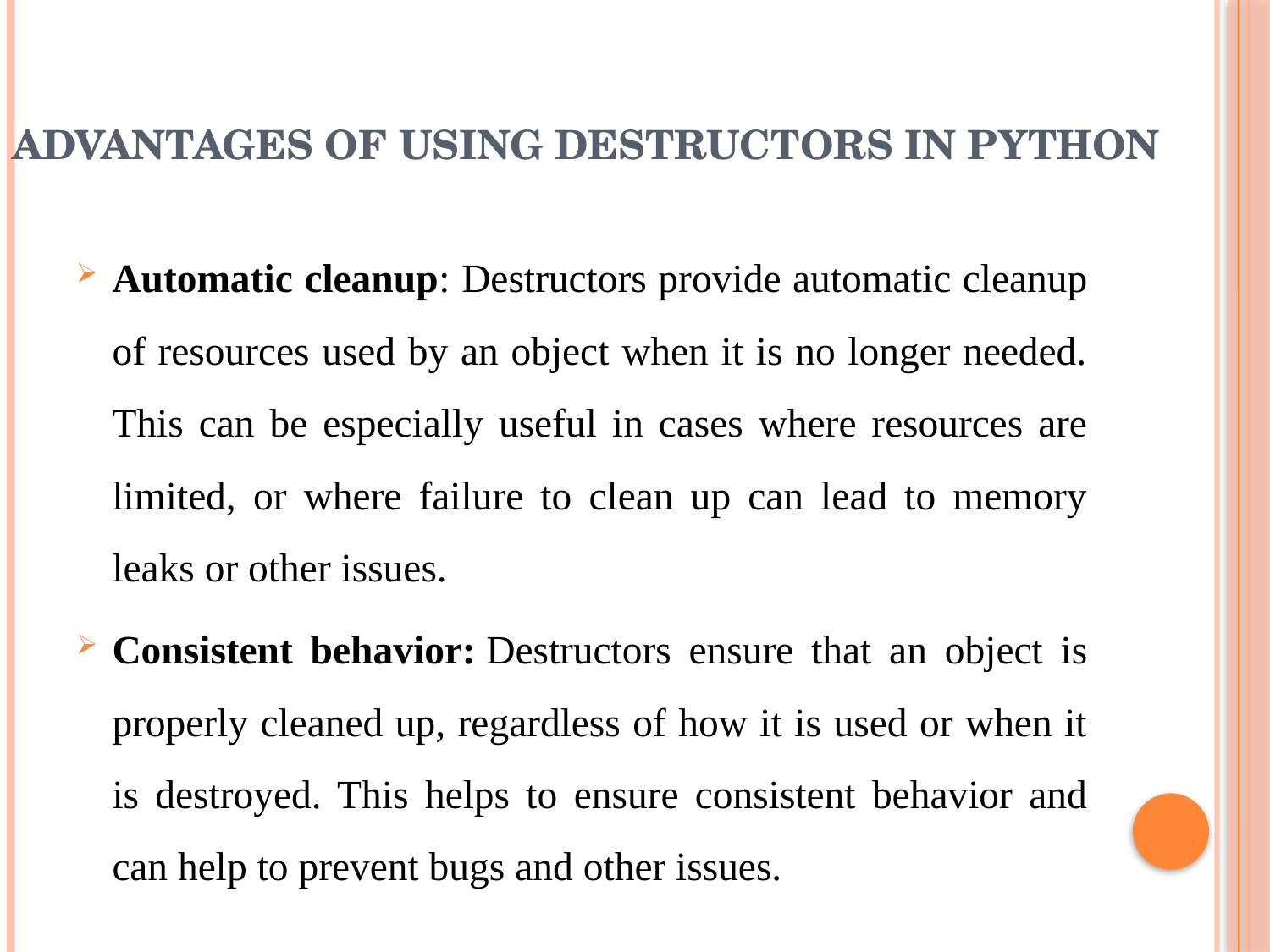

# Advantages of using destructors in Python
Automatic cleanup: Destructors provide automatic cleanup of resources used by an object when it is no longer needed. This can be especially useful in cases where resources are limited, or where failure to clean up can lead to memory leaks or other issues.
Consistent behavior: Destructors ensure that an object is properly cleaned up, regardless of how it is used or when it is destroyed. This helps to ensure consistent behavior and can help to prevent bugs and other issues.